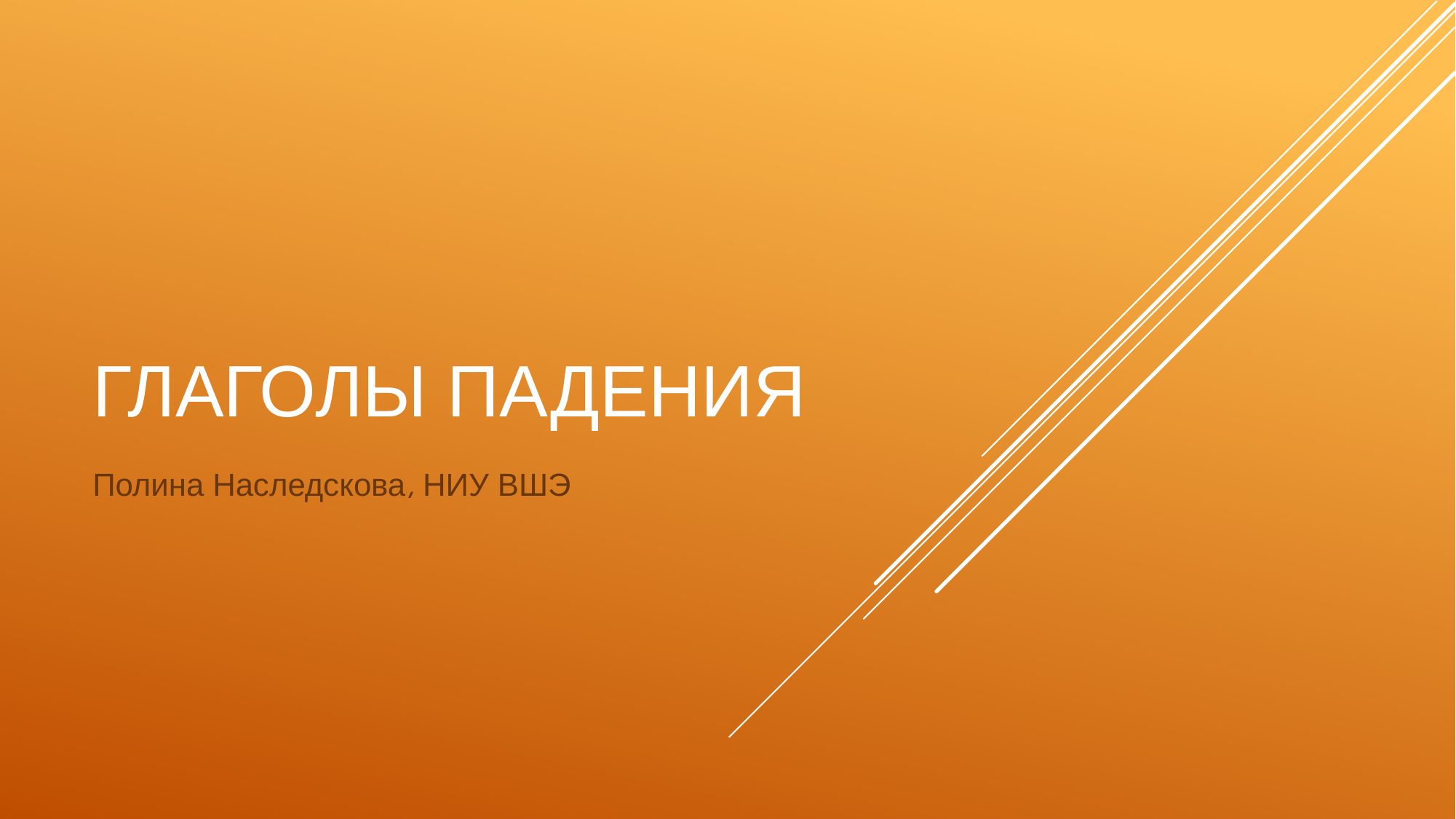

# Глаголы падения
Полина Наследскова, НИУ ВШЭ